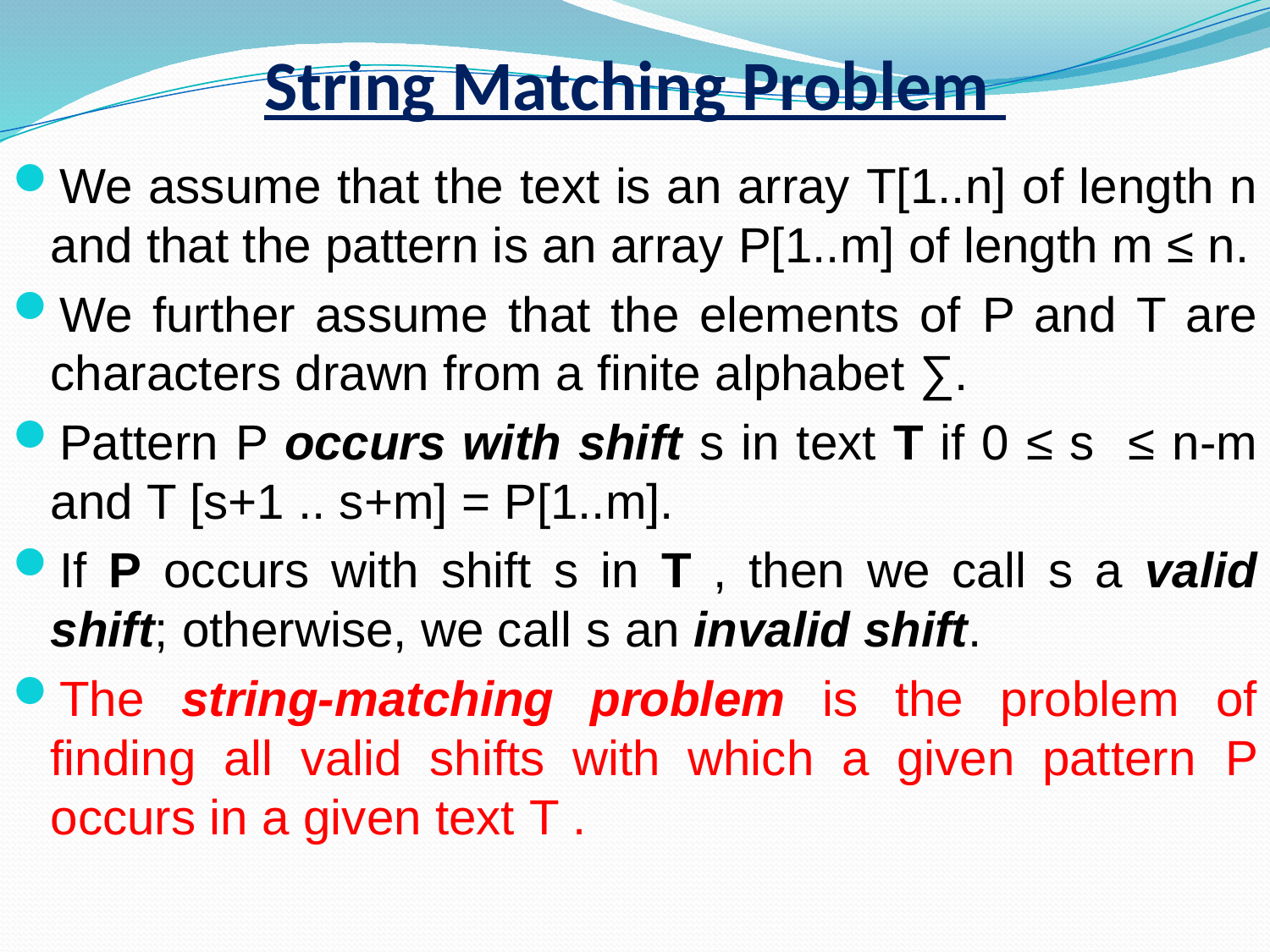

# String Matching Problem
We assume that the text is an array T[1..n] of length n and that the pattern is an array P[1..m] of length m ≤ n.
We further assume that the elements of P and T are characters drawn from a finite alphabet ∑.
Pattern P occurs with shift s in text T if 0 ≤ s  ≤ n-m and T [s+1 .. s+m] = P[1..m].
If P occurs with shift s in T , then we call s a valid shift; otherwise, we call s an invalid shift.
The string-matching problem is the problem of finding all valid shifts with which a given pattern P occurs in a given text T .